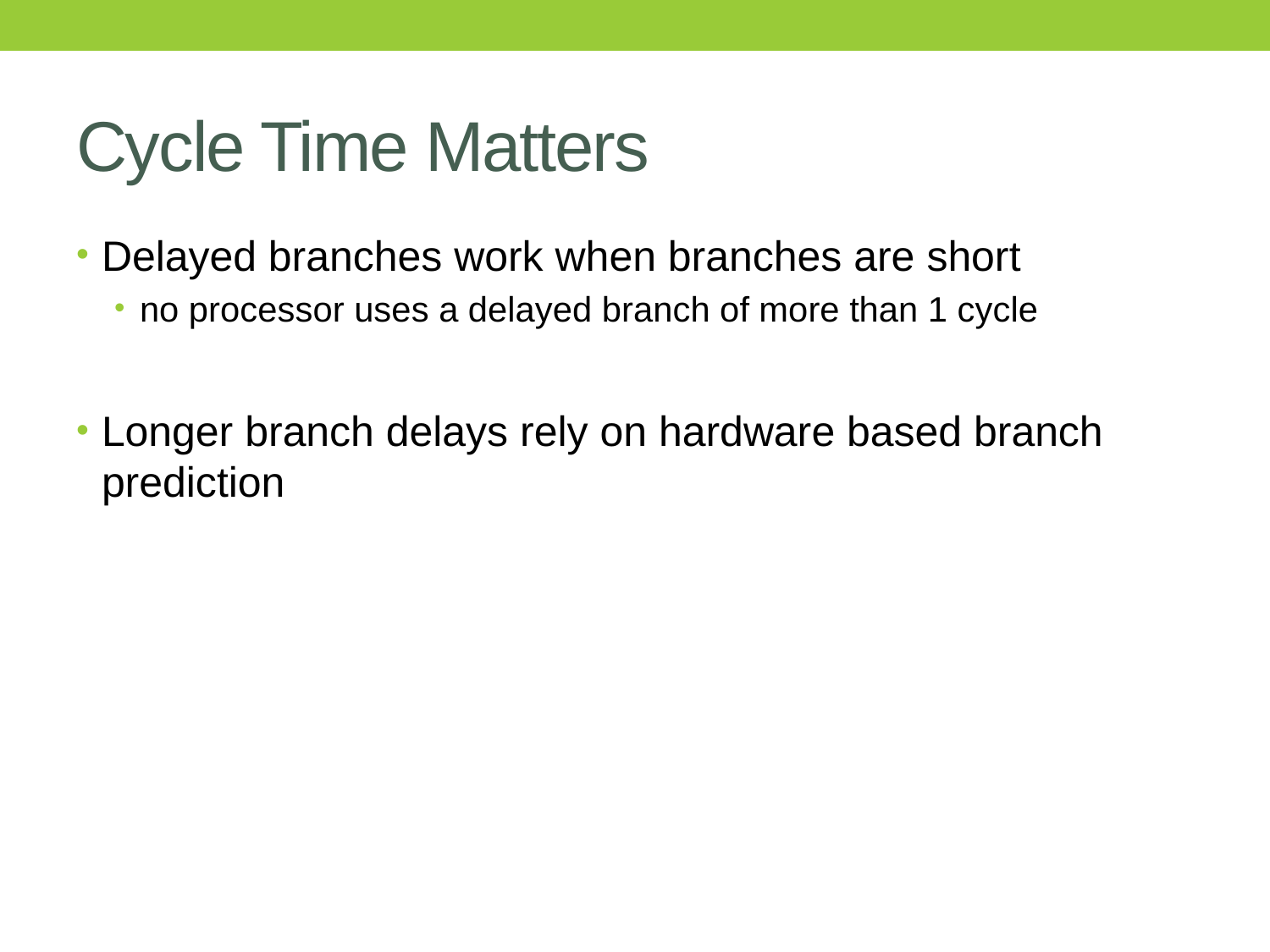

# Cycle Time Matters
Delayed branches work when branches are short
no processor uses a delayed branch of more than 1 cycle

Longer branch delays rely on hardware based branch prediction